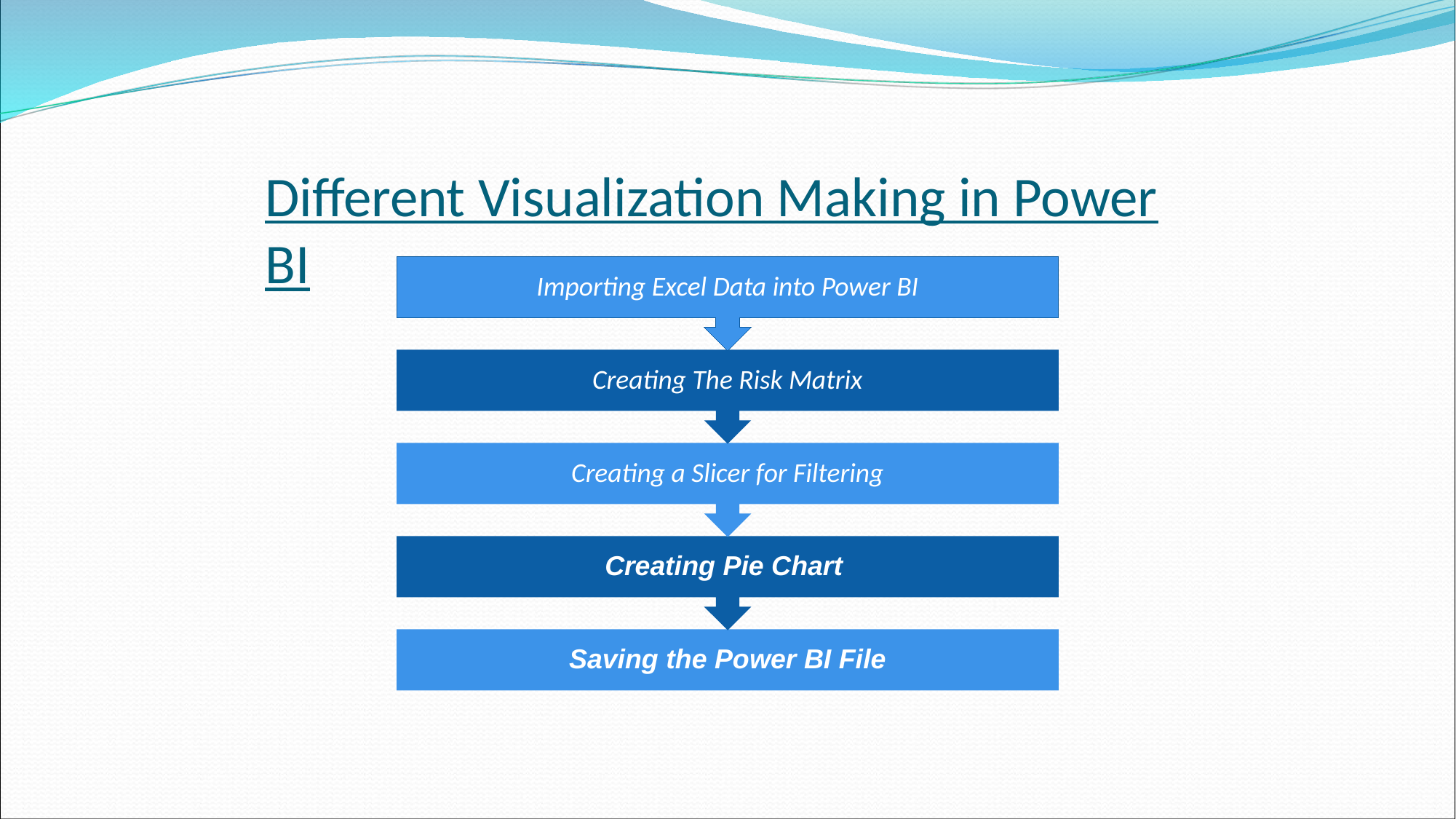

Different Visualization Making in Power BI

Saving the Power BI File
Creating Pie Chart
Creating a Slicer for Filtering
Creating The Risk Matrix
Importing Excel Data into Power BI